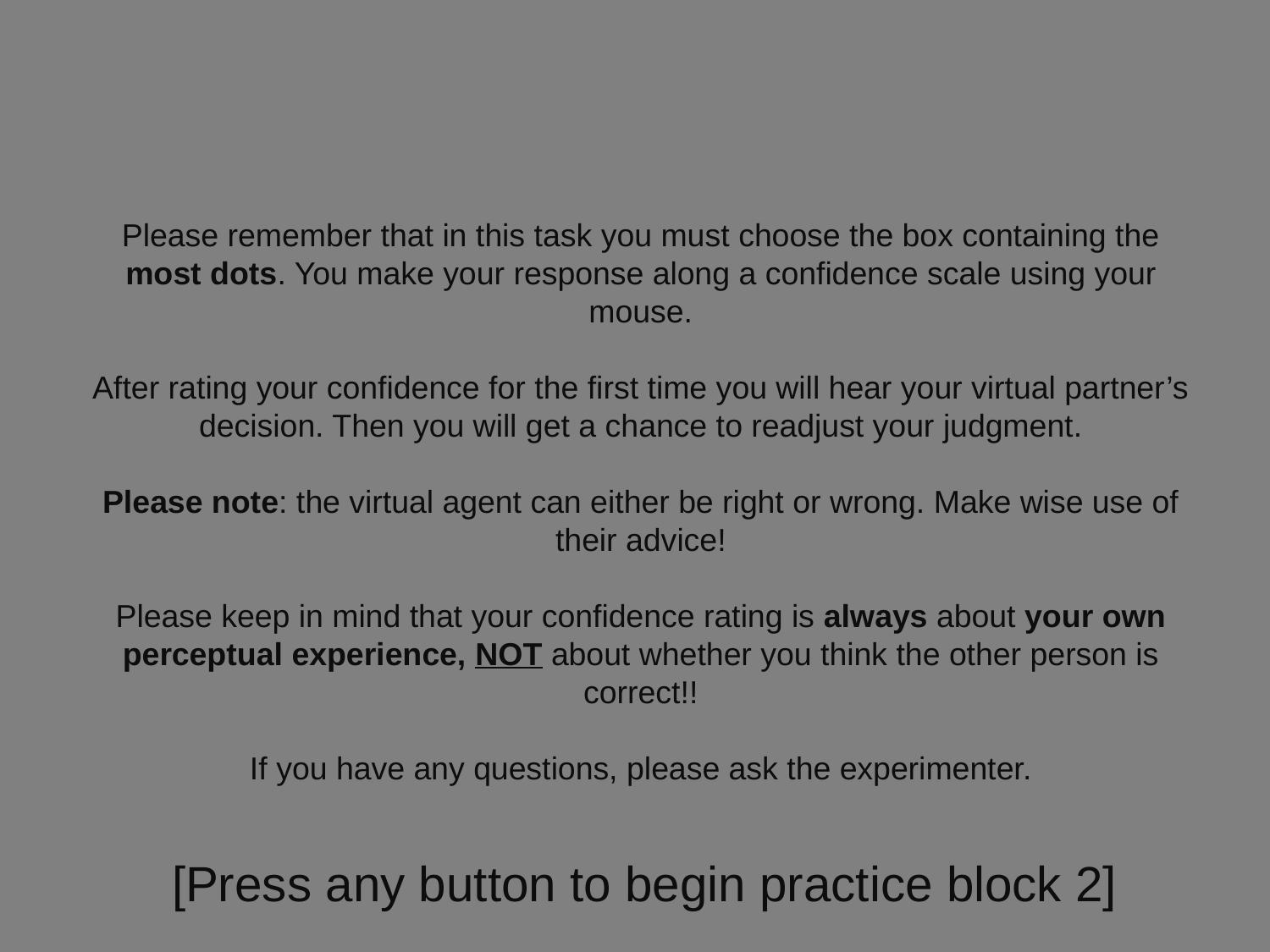

Please remember that in this task you must choose the box containing the most dots. You make your response along a confidence scale using your mouse.

After rating your confidence for the first time you will hear your virtual partner’s decision. Then you will get a chance to readjust your judgment.

Please note: the virtual agent can either be right or wrong. Make wise use of their advice!

Please keep in mind that your confidence rating is always about your own perceptual experience, NOT about whether you think the other person is correct!!

If you have any questions, please ask the experimenter.

[Press any button to begin practice block 2]